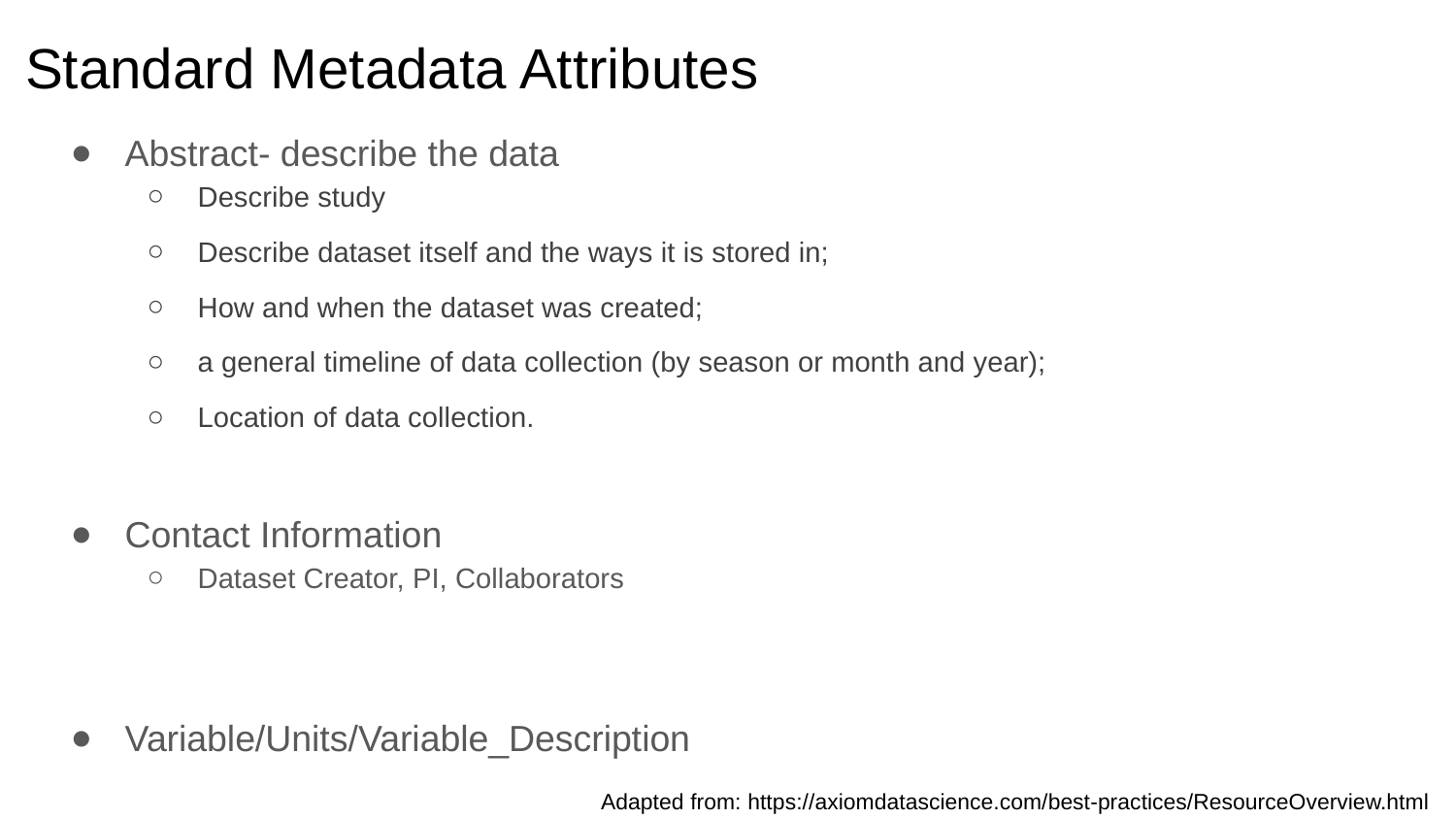

# Standard Metadata Attributes

Abstract- describe the data
Describe study
Describe dataset itself and the ways it is stored in;
How and when the dataset was created;
a general timeline of data collection (by season or month and year);
Location of data collection.

Contact Information
Dataset Creator, PI, Collaborators

Variable/Units/Variable_Description

Adapted from: https://axiomdatascience.com/best-practices/ResourceOverview.html